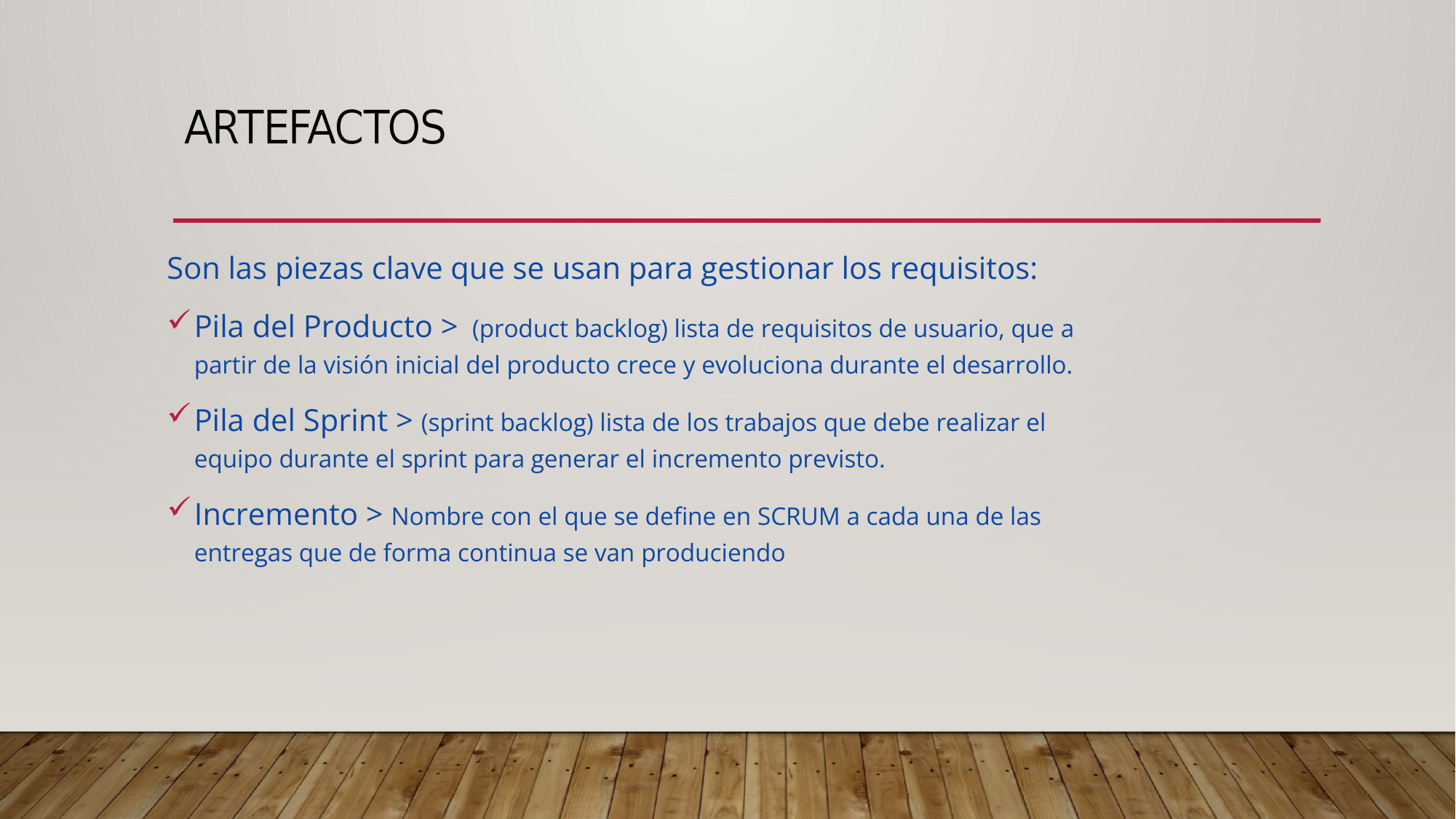

# Artefactos
Son las piezas clave que se usan para gestionar los requisitos:
Pila del Producto >  (product backlog) lista de requisitos de usuario, que a partir de la visión inicial del producto crece y evoluciona durante el desarrollo.
Pila del Sprint > (sprint backlog) lista de los trabajos que debe realizar el equipo durante el sprint para generar el incremento previsto.
Incremento > Nombre con el que se define en SCRUM a cada una de las entregas que de forma continua se van produciendo